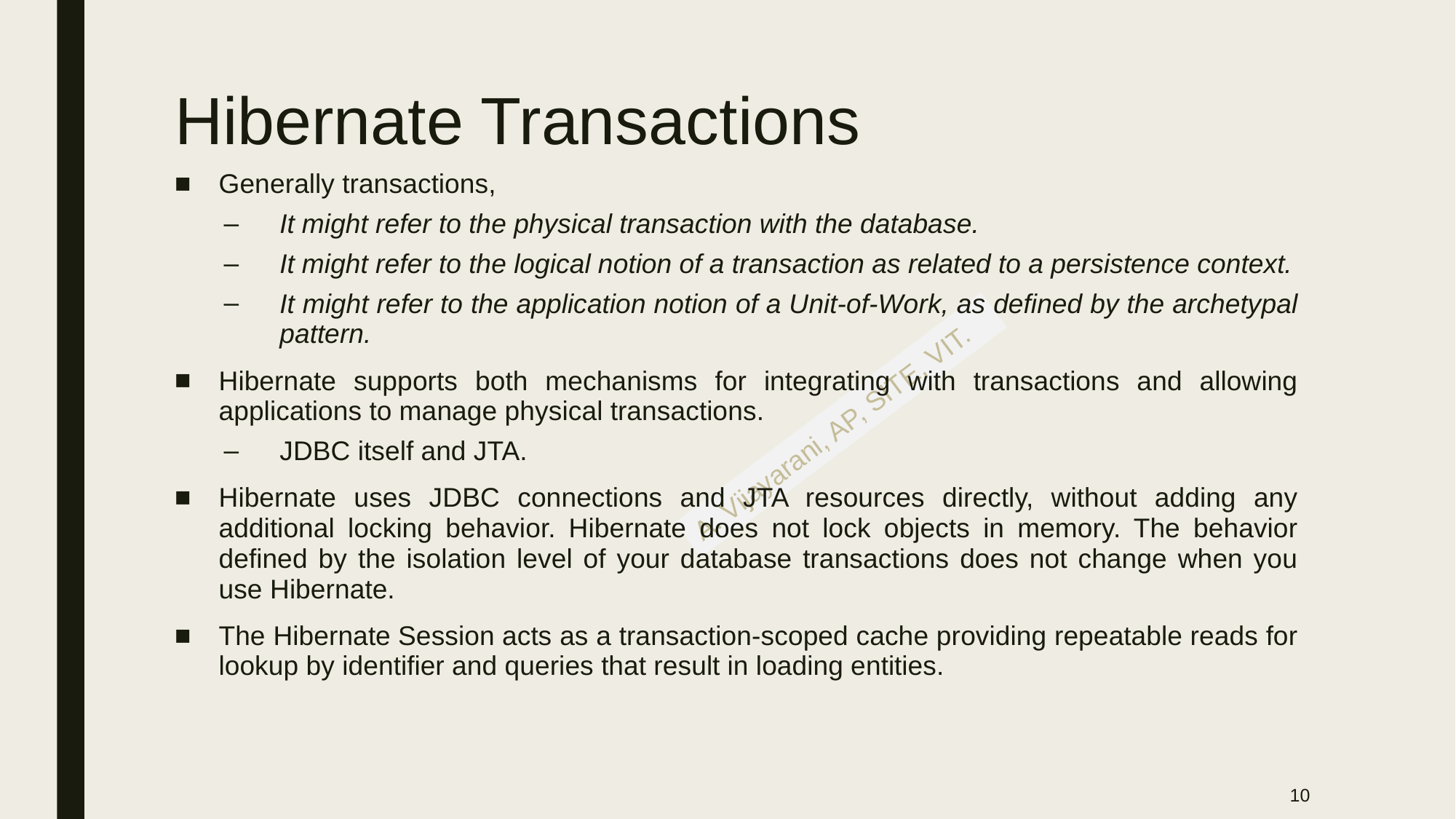

# Hibernate Transactions
Generally transactions,
It might refer to the physical transaction with the database.
It might refer to the logical notion of a transaction as related to a persistence context.
It might refer to the application notion of a Unit-of-Work, as defined by the archetypal pattern.
Hibernate supports both mechanisms for integrating with transactions and allowing applications to manage physical transactions.
JDBC itself and JTA.
Hibernate uses JDBC connections and JTA resources directly, without adding any additional locking behavior. Hibernate does not lock objects in memory. The behavior defined by the isolation level of your database transactions does not change when you use Hibernate.
The Hibernate Session acts as a transaction-scoped cache providing repeatable reads for lookup by identifier and queries that result in loading entities.

10